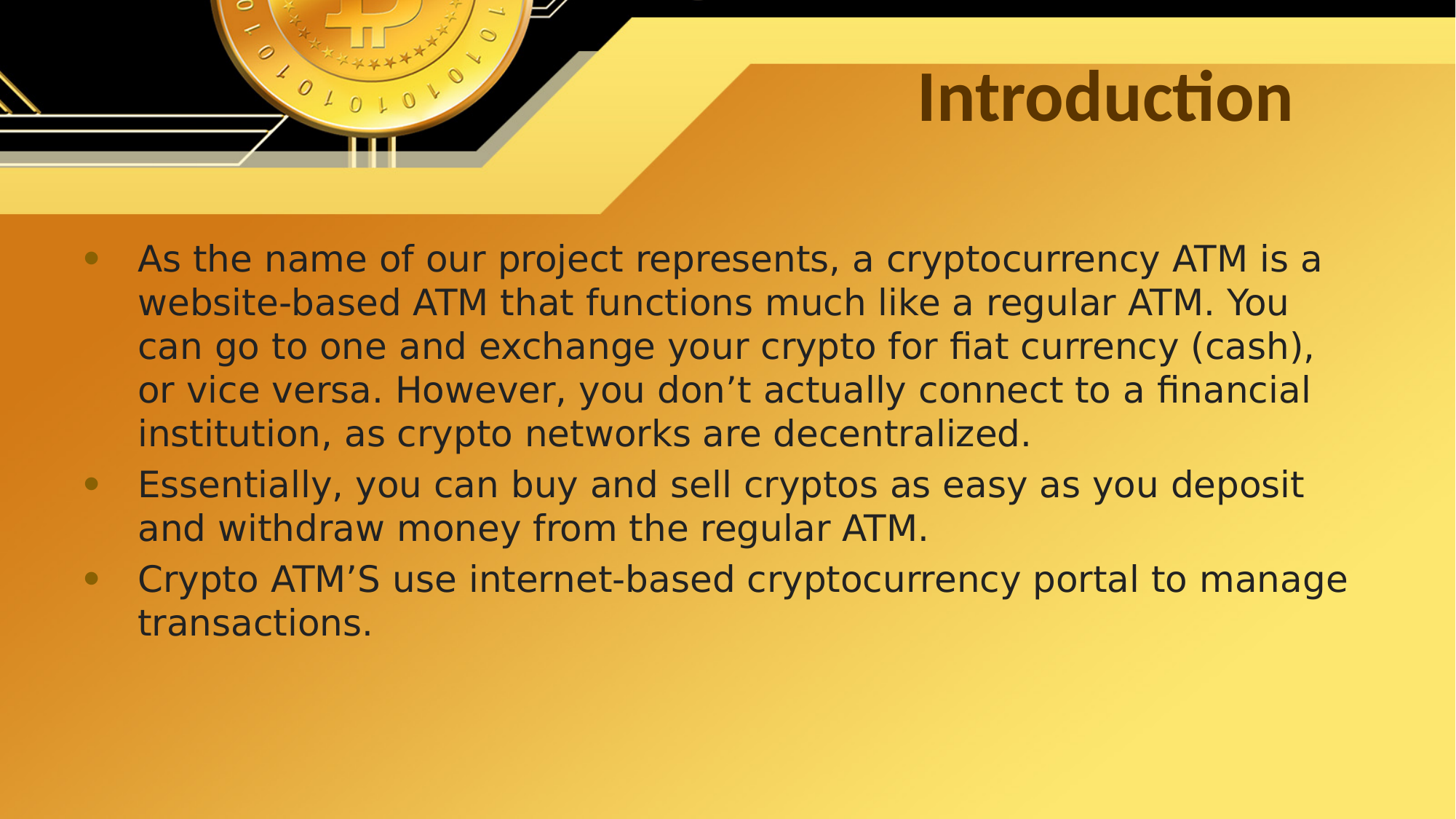

# Introduction
As the name of our project represents, a cryptocurrency ATM is a website-based ATM that functions much like a regular ATM. You can go to one and exchange your crypto for fiat currency (cash), or vice versa. However, you don’t actually connect to a financial institution, as crypto networks are decentralized.
Essentially, you can buy and sell cryptos as easy as you deposit and withdraw money from the regular ATM.
Crypto ATM’S use internet-based cryptocurrency portal to manage transactions.